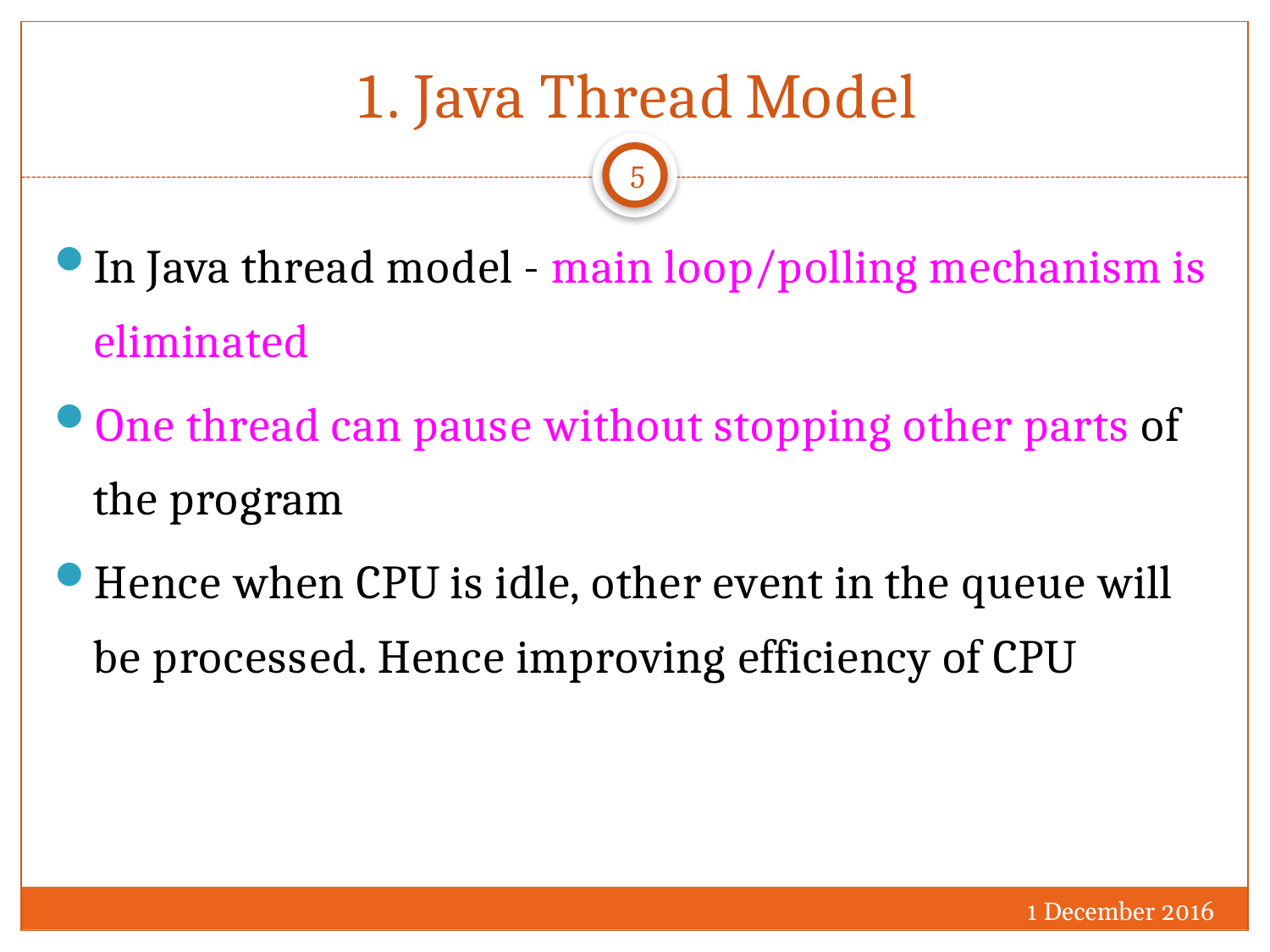

# 1. Java Thread Model
5
In Java thread model - main loop/polling mechanism is eliminated
One thread can pause without stopping other parts of the program
Hence when CPU is idle, other event in the queue will be processed. Hence improving efficiency of CPU

1 December 2016